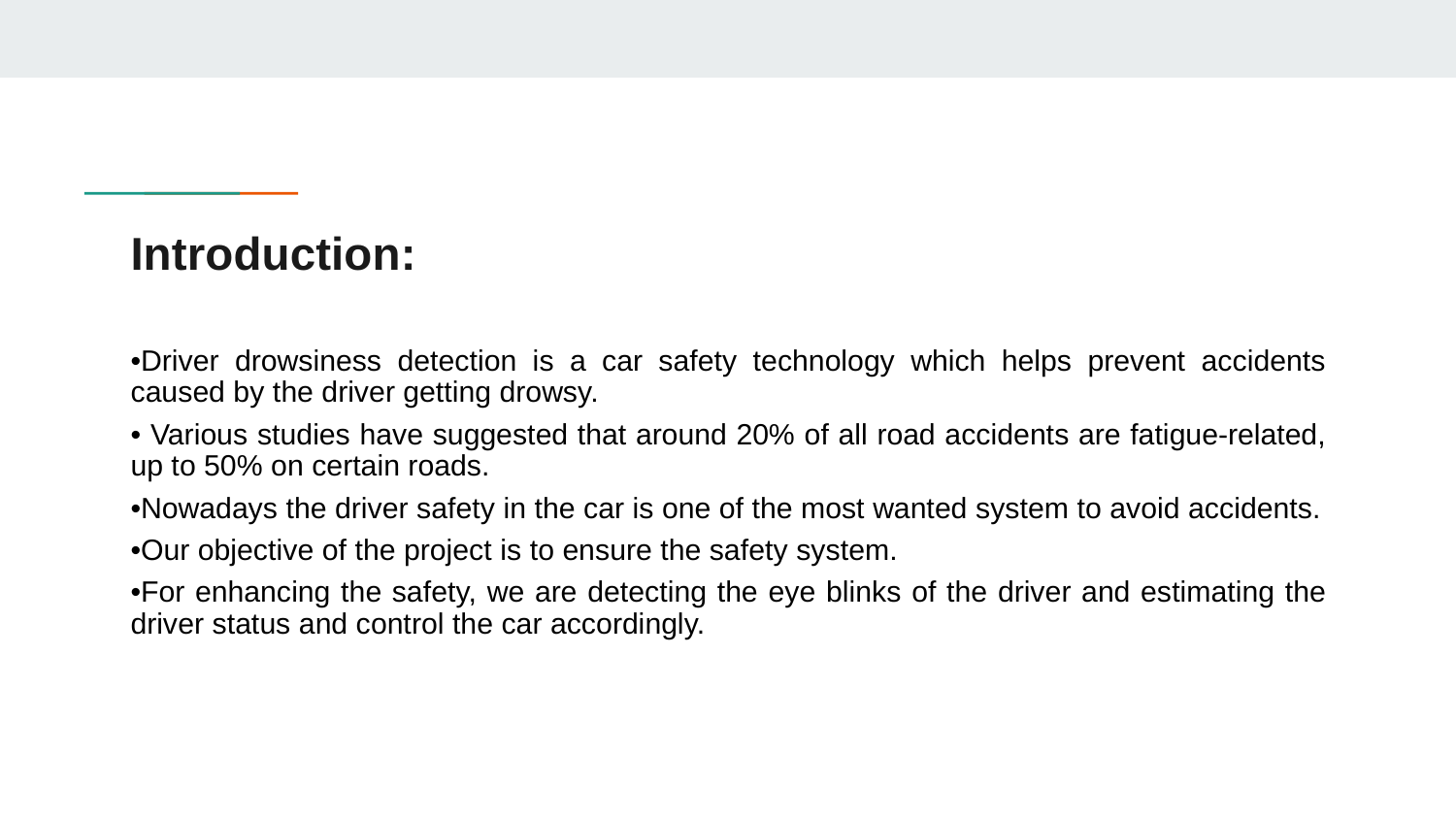

# Introduction:
•Driver drowsiness detection is a car safety technology which helps prevent accidents caused by the driver getting drowsy.
• Various studies have suggested that around 20% of all road accidents are fatigue-related, up to 50% on certain roads.
•Nowadays the driver safety in the car is one of the most wanted system to avoid accidents.
•Our objective of the project is to ensure the safety system.
•For enhancing the safety, we are detecting the eye blinks of the driver and estimating the driver status and control the car accordingly.